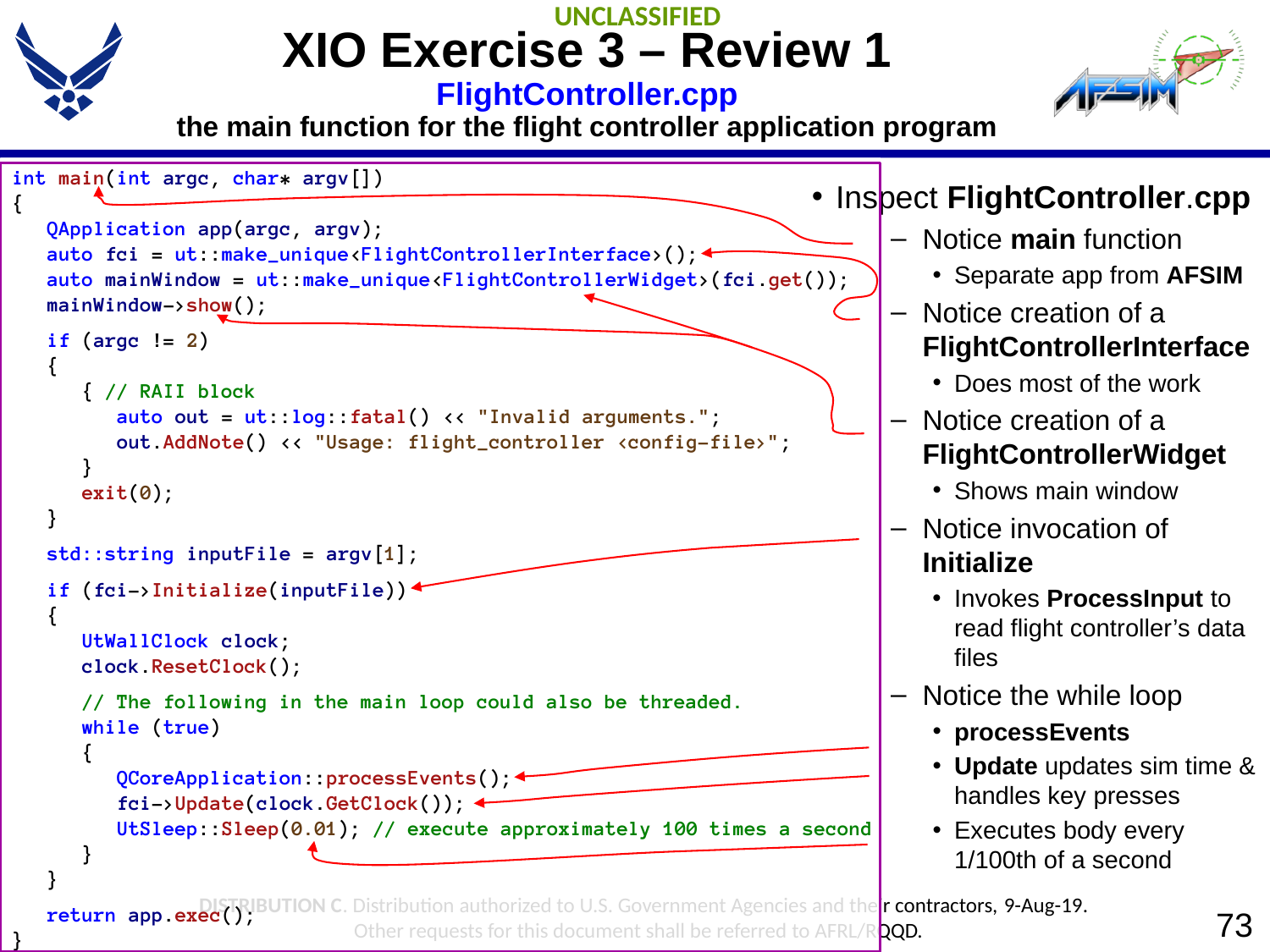

# XIO Exercise 3 – Review 1 FlightController.cpp the main function for the flight controller application program
 int main(int argc, char* argv[])
 {
    QApplication app(argc, argv);
    auto fci = ut::make_unique<FlightControllerInterface>();
    auto mainWindow = ut::make_unique<FlightControllerWidget>(fci.get());
    mainWindow->show();

    if (argc != 2)
    {
       { // RAII block
          auto out = ut::log::fatal() << "Invalid arguments.";
          out.AddNote() << "Usage: flight_controller <config-file>";
       }
       exit(0);
    }

    std::string inputFile = argv[1];

    if (fci->Initialize(inputFile))
    {
       UtWallClock clock;
       clock.ResetClock();

       // The following in the main loop could also be threaded.
       while (true)
       {
          QCoreApplication::processEvents();
          fci->Update(clock.GetClock());
          UtSleep::Sleep(0.01); // execute approximately 100 times a second
       }
    }

    return app.exec();
 }
Inspect FlightController.cpp
Notice main function
Separate app from AFSIM
Notice creation of a FlightControllerInterface
Does most of the work
Notice creation of a FlightControllerWidget
Shows main window
Notice invocation of Initialize
Invokes ProcessInput to read flight controller’s data files
Notice the while loop
processEvents
Update updates sim time & handles key presses
Executes body every 1/100th of a second